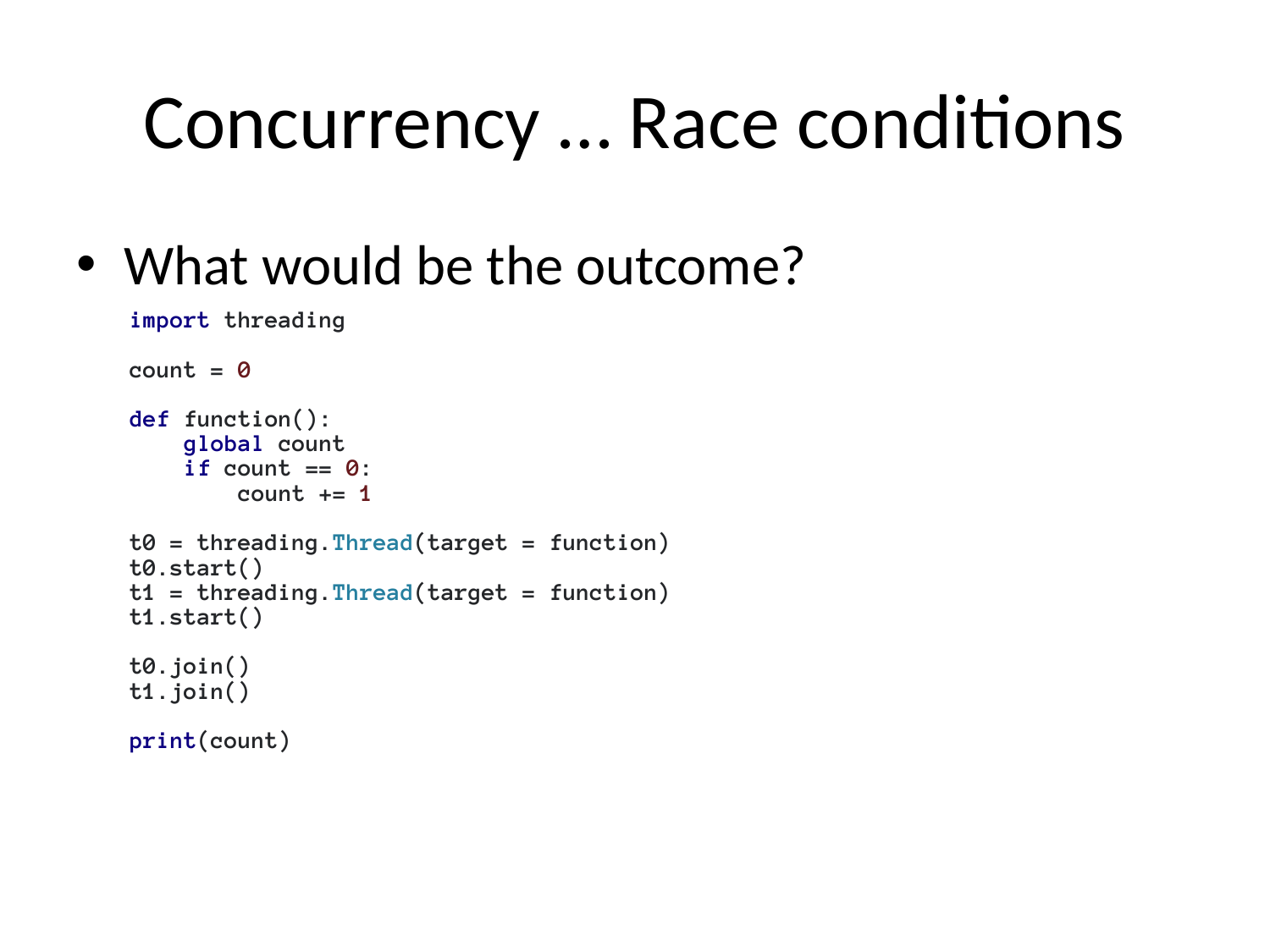

# Concurrency … Race conditions
What would be the outcome?
| import threading   count = 0   def function(): global count if count == 0: count += 1   t0 = threading.Thread(target = function) t0.start() t1 = threading.Thread(target = function) t1.start()   t0.join() t1.join()   print(count) |
| --- |